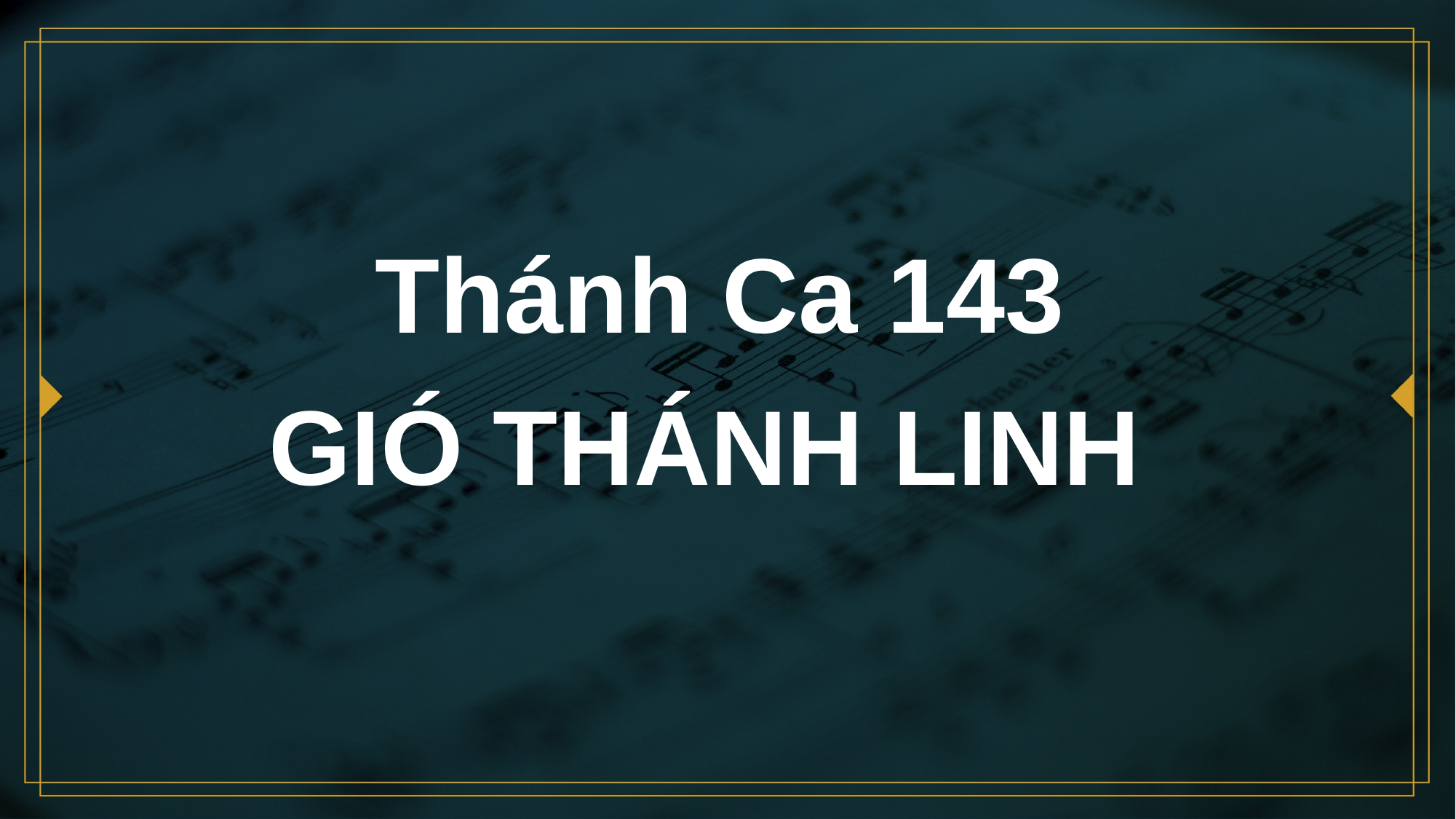

# Thánh Ca 143 GIÓ THÁNH LINH